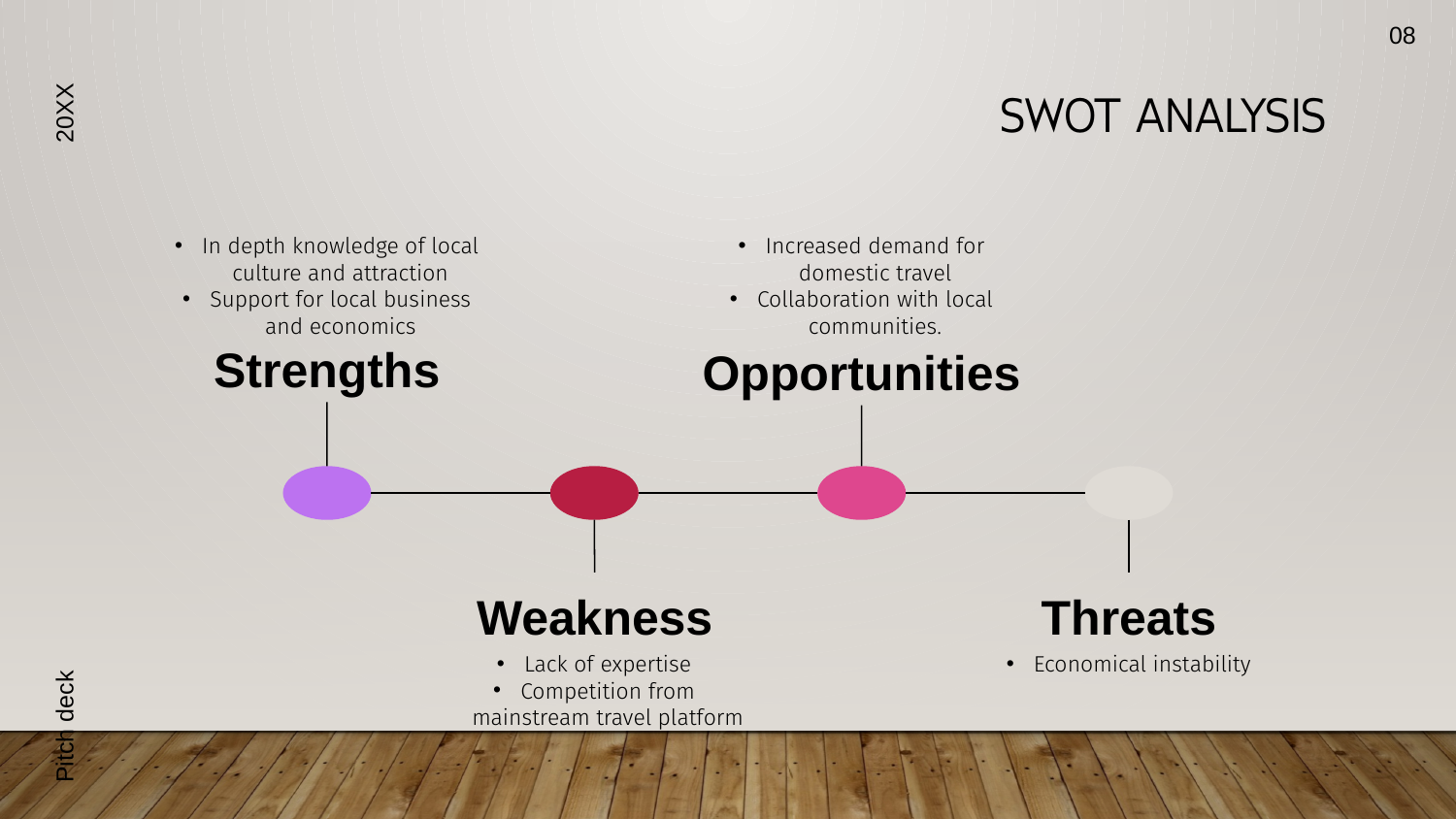

08
# SWOT Analysis
20XX
In depth knowledge of local culture and attraction
Support for local business and economics
Increased demand for domestic travel
Collaboration with local communities.
Strengths
Opportunities

Weakness
Threats
Lack of expertise
Competition from mainstream travel platform
Economical instability
Pitch deck